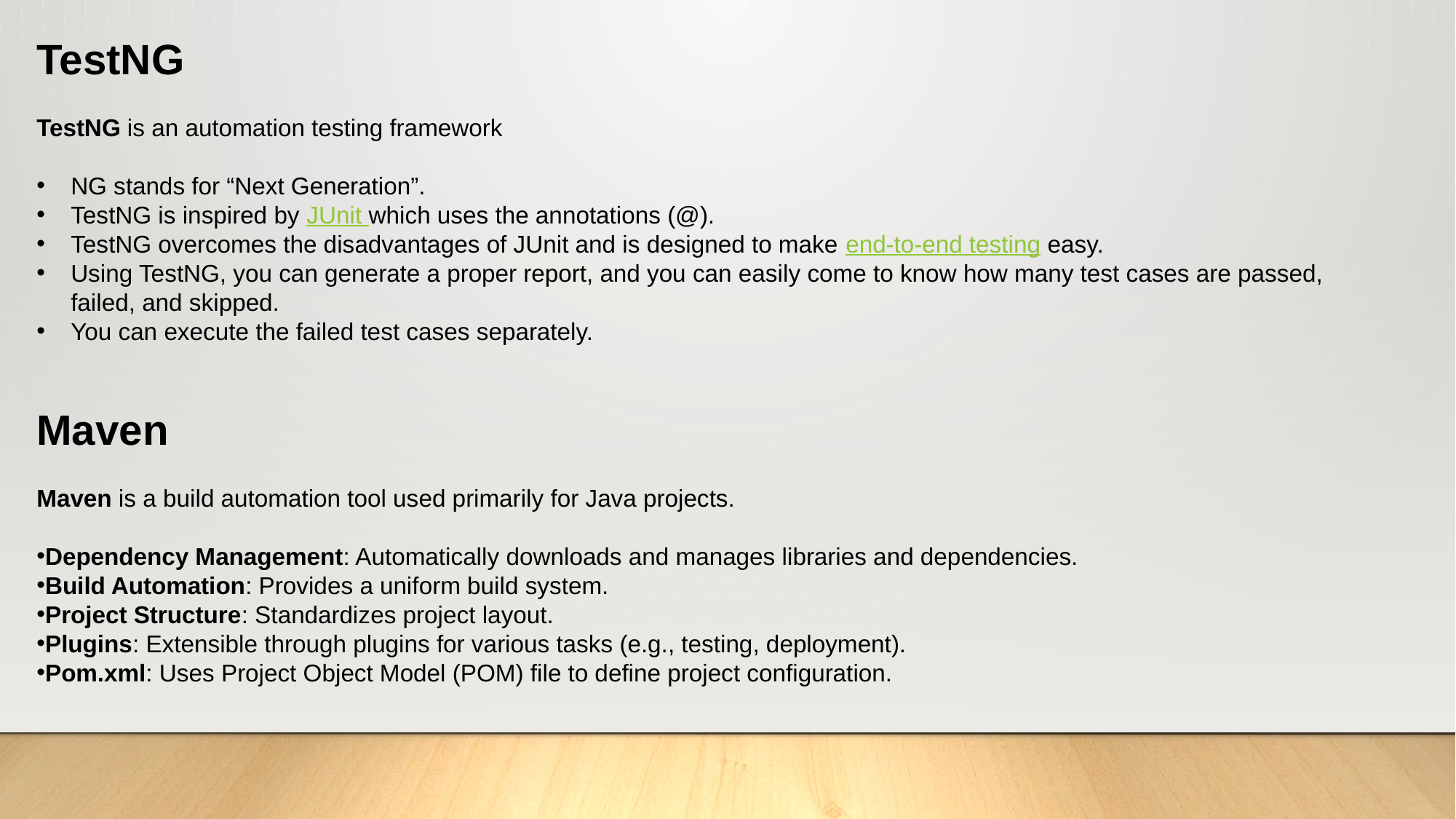

TestNG

TestNG is an automation testing framework

NG stands for “Next Generation”.
TestNG is inspired by JUnit which uses the annotations (@).
TestNG overcomes the disadvantages of JUnit and is designed to make end-to-end testing easy.
Using TestNG, you can generate a proper report, and you can easily come to know how many test cases are passed, failed, and skipped.
You can execute the failed test cases separately.

Maven

Maven is a build automation tool used primarily for Java projects.

Dependency Management: Automatically downloads and manages libraries and dependencies.
Build Automation: Provides a uniform build system.
Project Structure: Standardizes project layout.
Plugins: Extensible through plugins for various tasks (e.g., testing, deployment).
Pom.xml: Uses Project Object Model (POM) file to define project configuration.